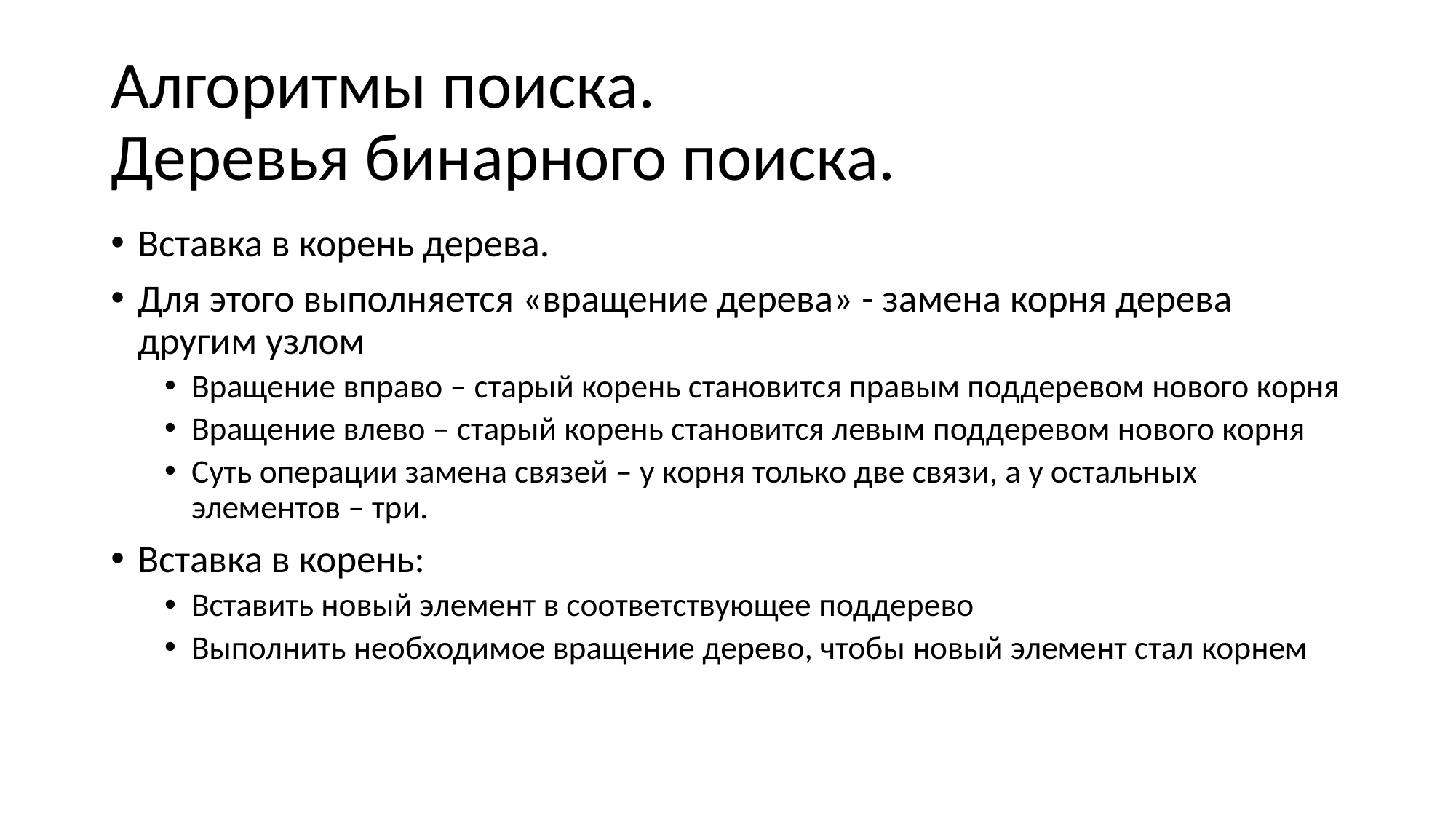

# Алгоритмы поиска. Деревья бинарного поиска.
Вставка в корень дерева.
Для этого выполняется «вращение дерева» - замена корня дерева другим узлом
Вращение вправо – старый корень становится правым поддеревом нового корня
Вращение влево – старый корень становится левым поддеревом нового корня
Суть операции замена связей – у корня только две связи, а у остальных элементов – три.
Вставка в корень:
Вставить новый элемент в соответствующее поддерево
Выполнить необходимое вращение дерево, чтобы новый элемент стал корнем